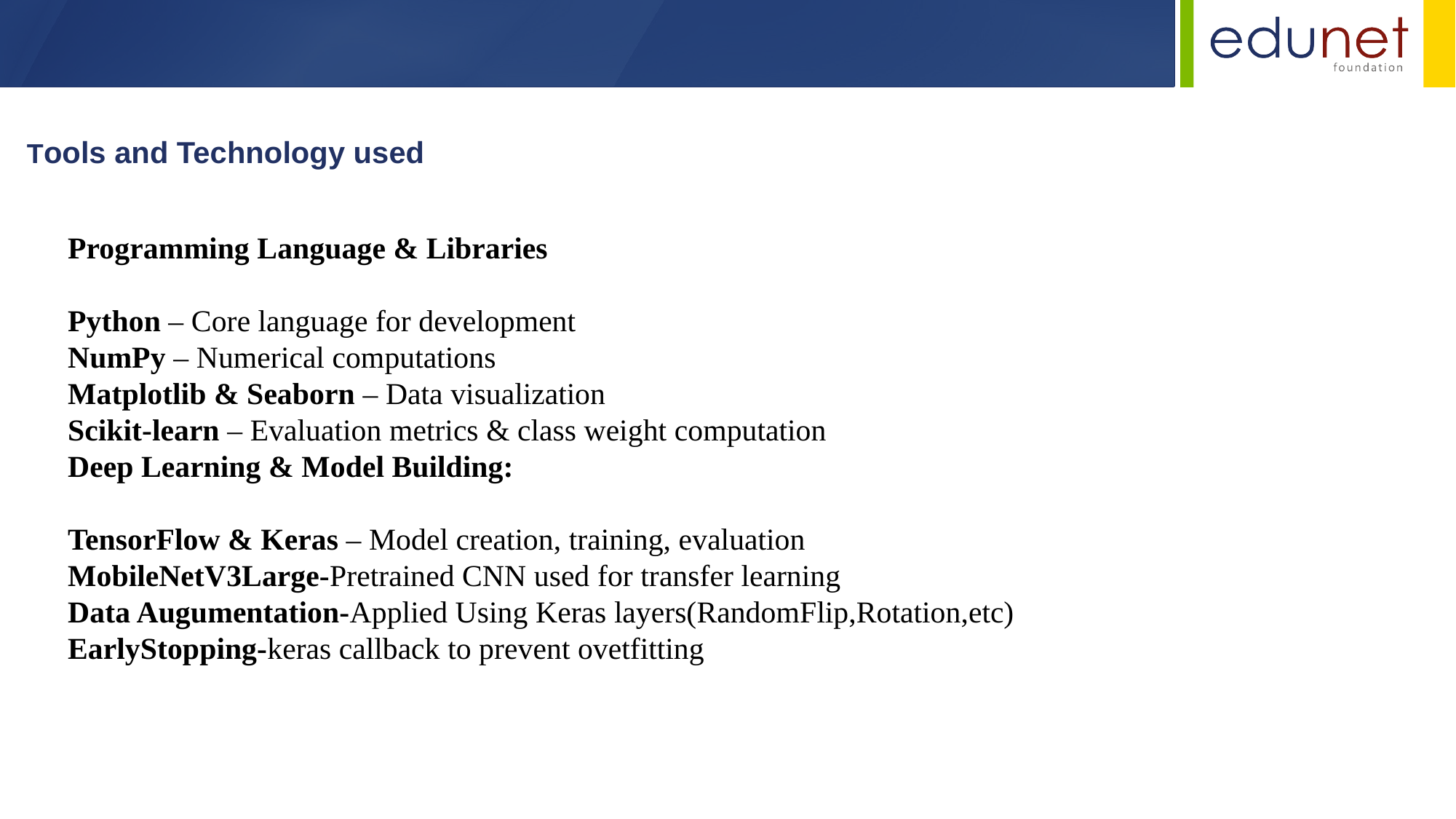

Tools and Technology used
Programming Language & Libraries

Python – Core language for development
NumPy – Numerical computations
Matplotlib & Seaborn – Data visualization
Scikit-learn – Evaluation metrics & class weight computation
Deep Learning & Model Building:

TensorFlow & Keras – Model creation, training, evaluation
MobileNetV3Large-Pretrained CNN used for transfer learning
Data Augumentation-Applied Using Keras layers(RandomFlip,Rotation,etc)
EarlyStopping-keras callback to prevent ovetfitting